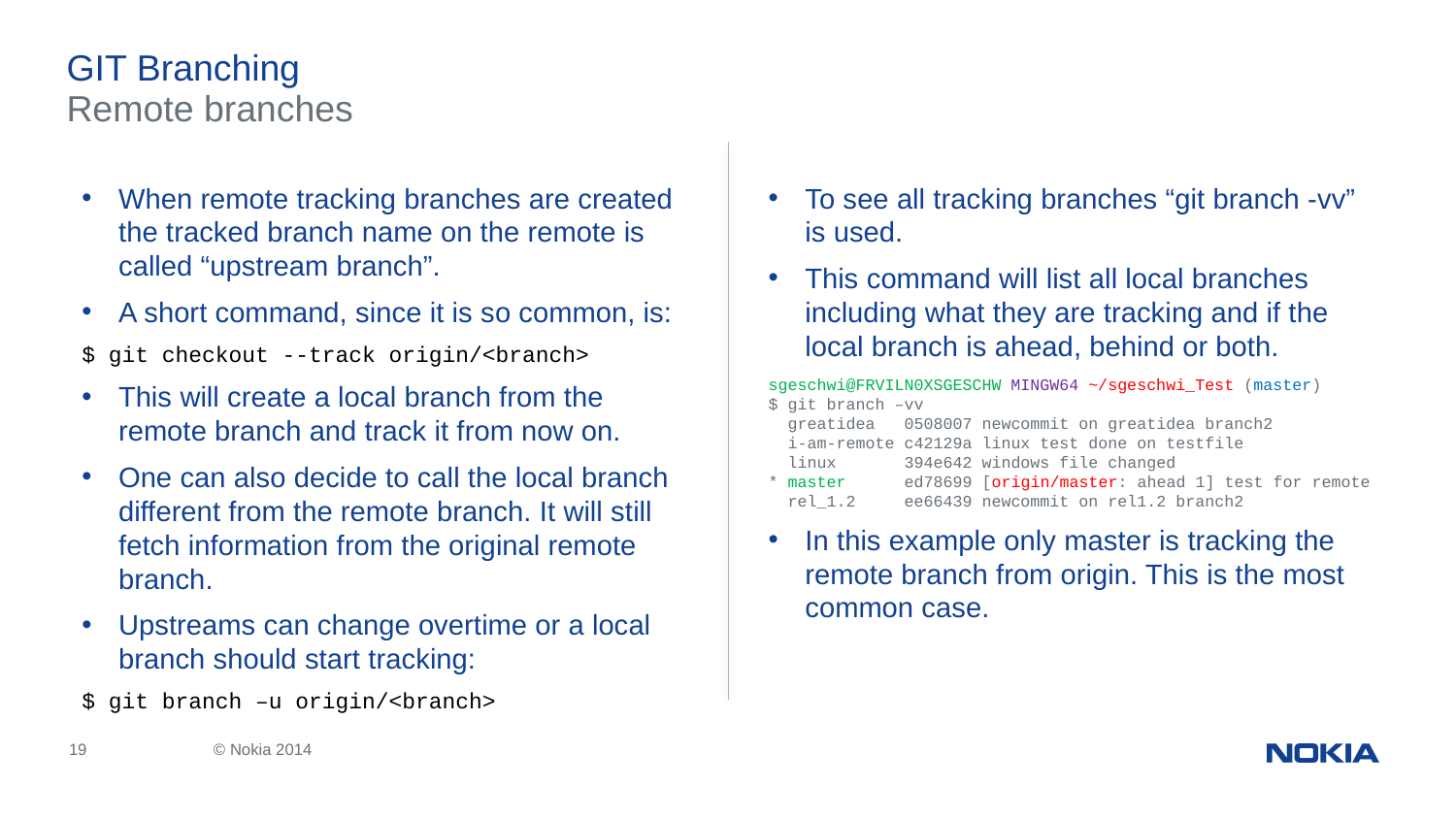

# GIT Branching
Remote branches
To see all tracking branches “git branch -vv” is used.
This command will list all local branches including what they are tracking and if the local branch is ahead, behind or both.
sgeschwi@FRVILN0XSGESCHW MINGW64 ~/sgeschwi_Test (master)
$ git branch –vv
  greatidea   0508007 newcommit on greatidea branch2
  i-am-remote c42129a linux test done on testfile
  linux       394e642 windows file changed
* master      ed78699 [origin/master: ahead 1] test for remote
  rel_1.2     ee66439 newcommit on rel1.2 branch2
In this example only master is tracking the remote branch from origin. This is the most common case.

When remote tracking branches are created the tracked branch name on the remote is called “upstream branch”.
A short command, since it is so common, is:
$ git checkout --track origin/<branch>
This will create a local branch from the remote branch and track it from now on.
One can also decide to call the local branch different from the remote branch. It will still fetch information from the original remote branch.
Upstreams can change overtime or a local branch should start tracking:
$ git branch –u origin/<branch>